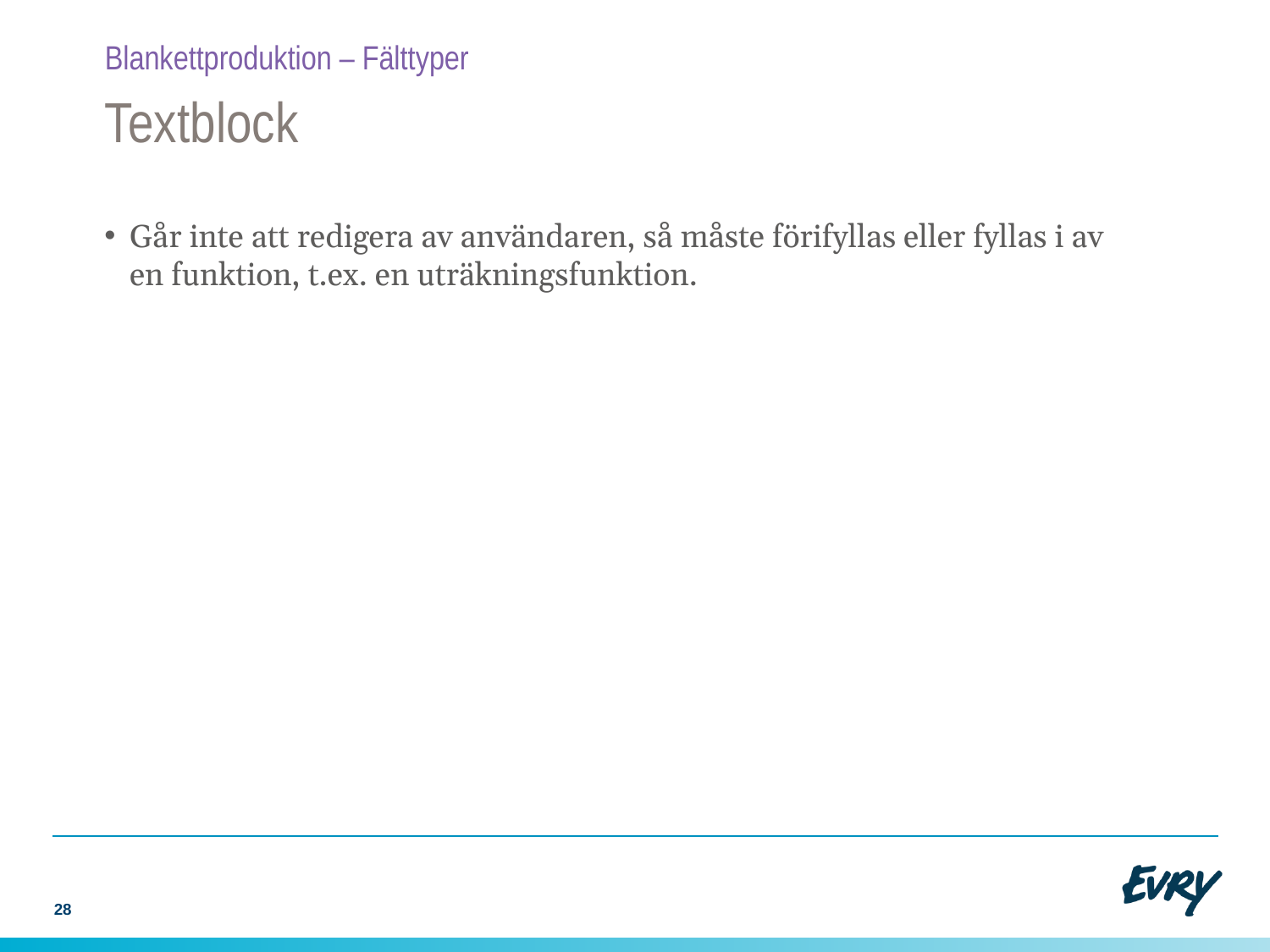

Blankettproduktion – Fälttyper
# Textblock
Går inte att redigera av användaren, så måste förifyllas eller fyllas i av en funktion, t.ex. en uträkningsfunktion.

28